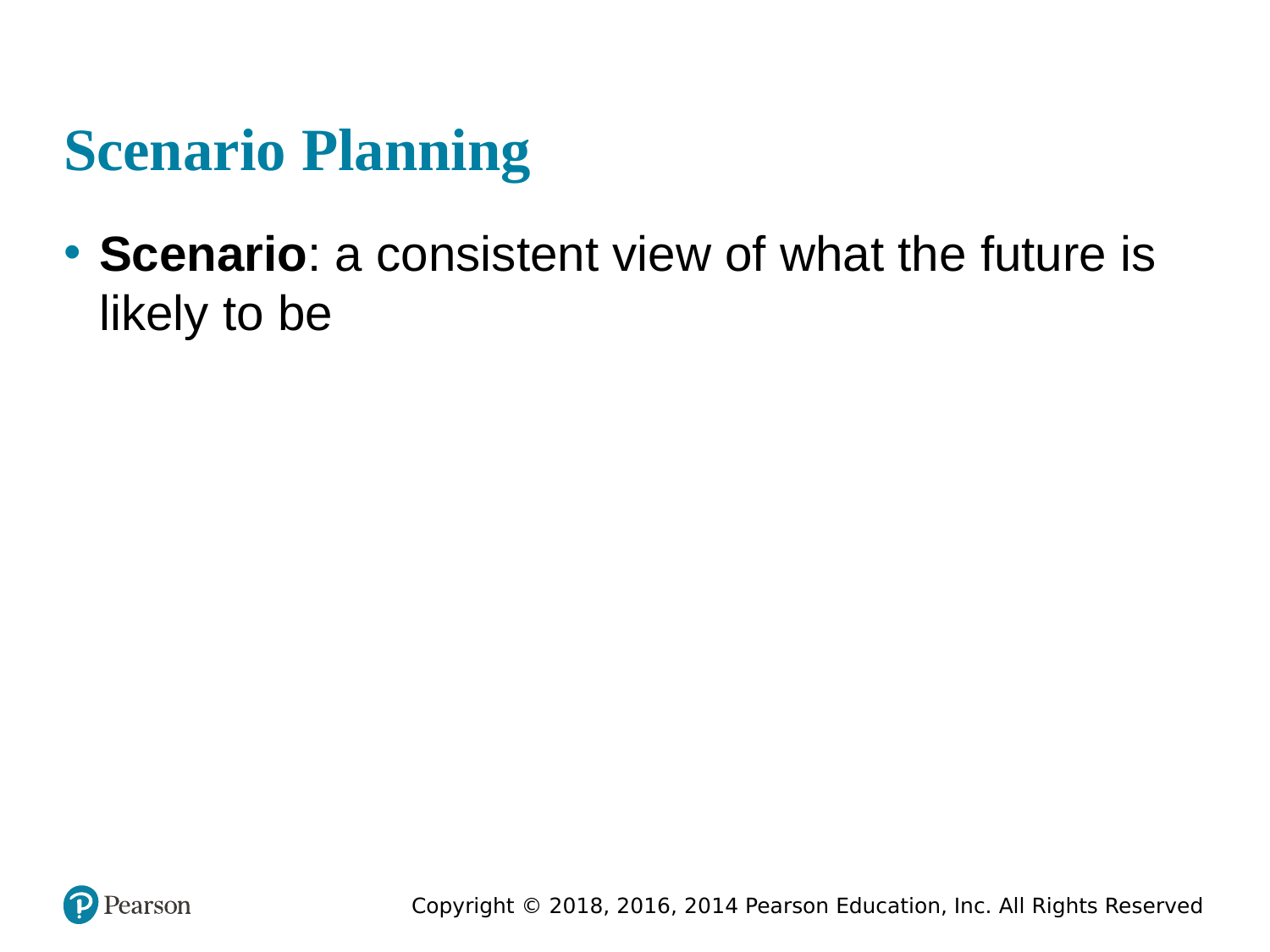

# Scenario Planning
Scenario: a consistent view of what the future is likely to be